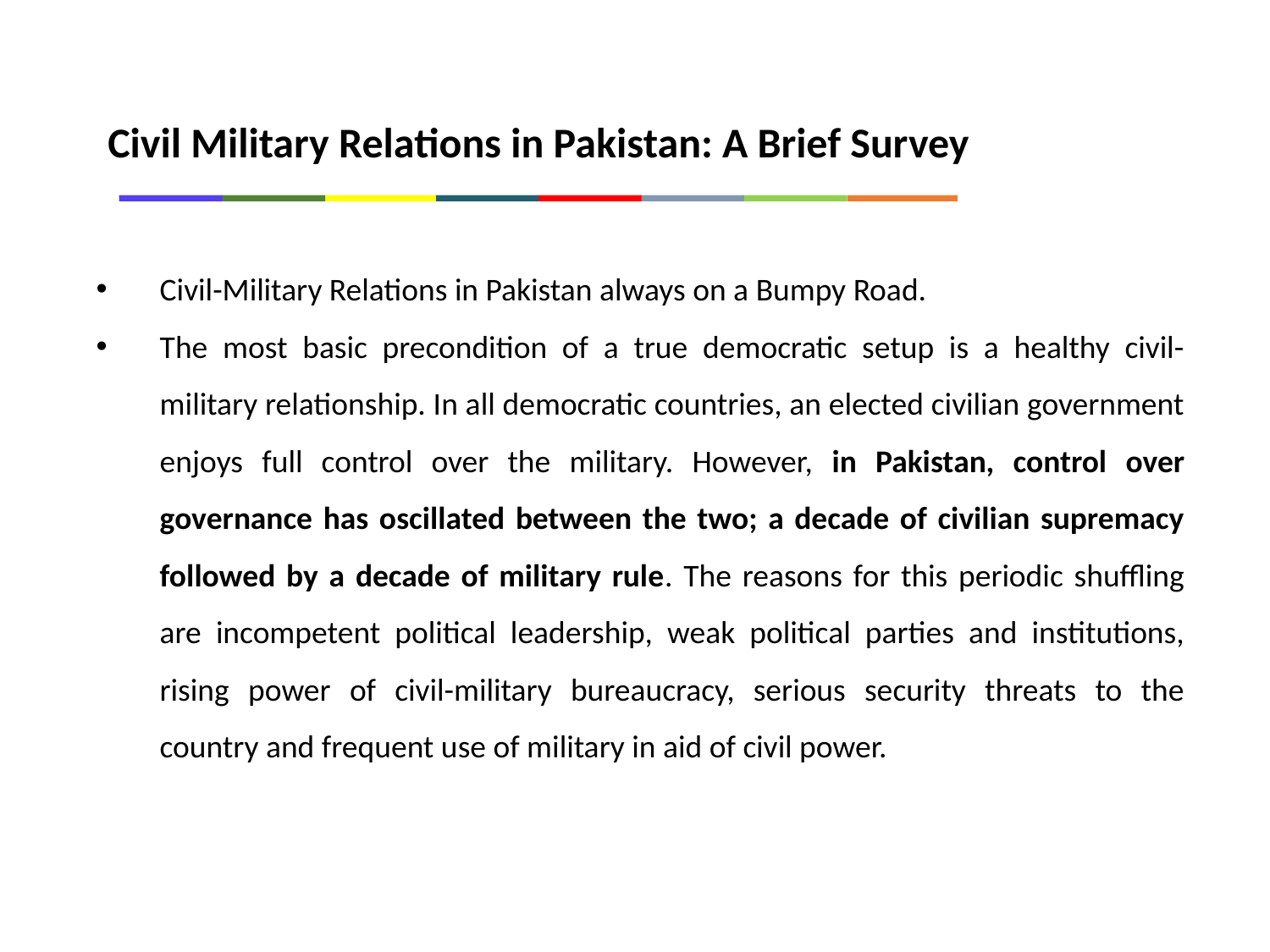

Civil Military Relations in Pakistan: A Brief Survey

Civil-Military Relations in Pakistan always on a Bumpy Road.
The most basic precondition of a true democratic setup is a healthy civil-military relationship. In all democratic countries, an elected civilian government enjoys full control over the military. However, in Pakistan, control over governance has oscillated between the two; a decade of civilian supremacy followed by a decade of military rule. The reasons for this periodic shuffling are incompetent political leadership, weak political parties and institutions, rising power of civil-military bureaucracy, serious security threats to the country and frequent use of military in aid of civil power.
4